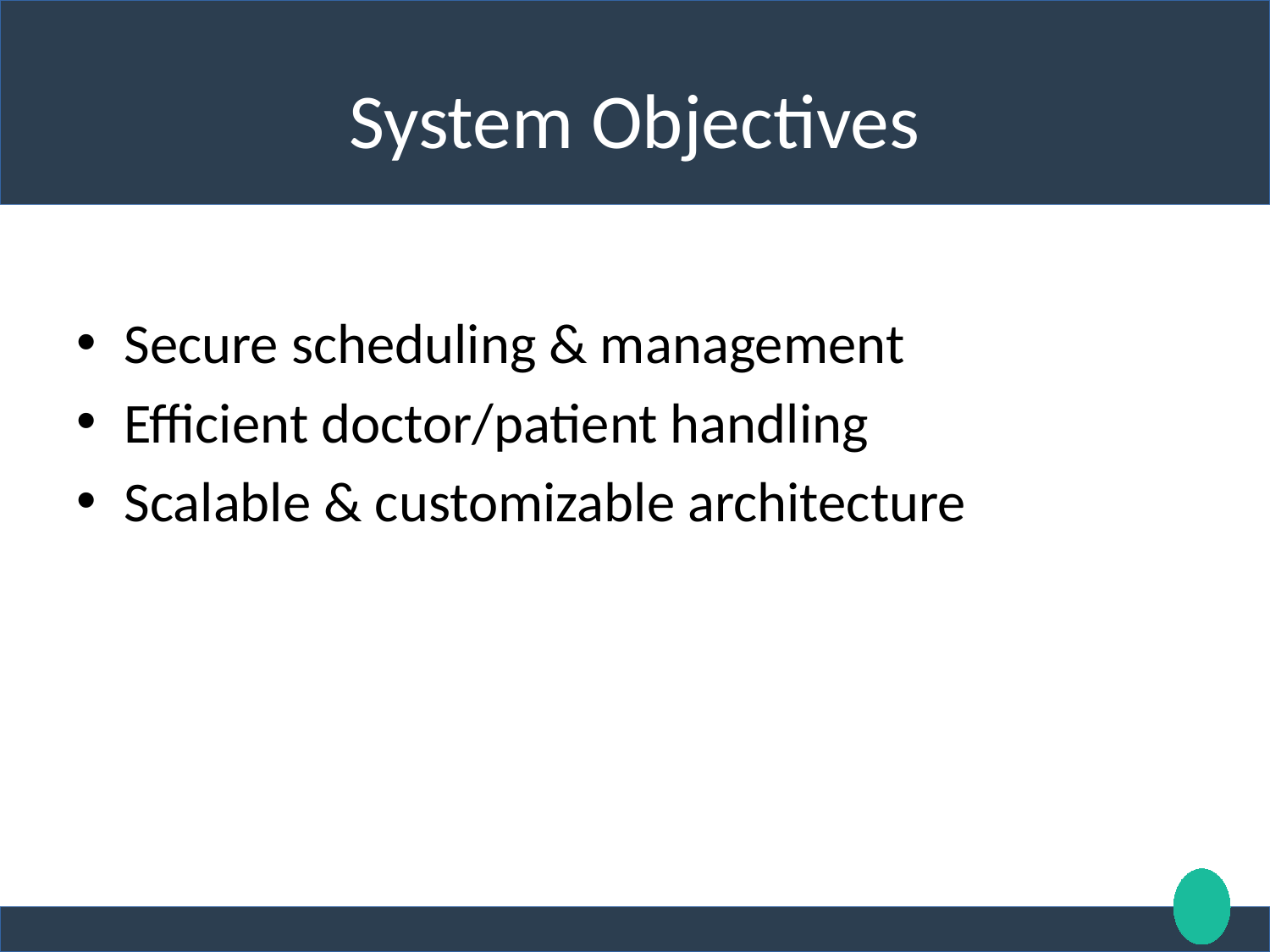

# System Objectives

Secure scheduling & management
Efficient doctor/patient handling
Scalable & customizable architecture